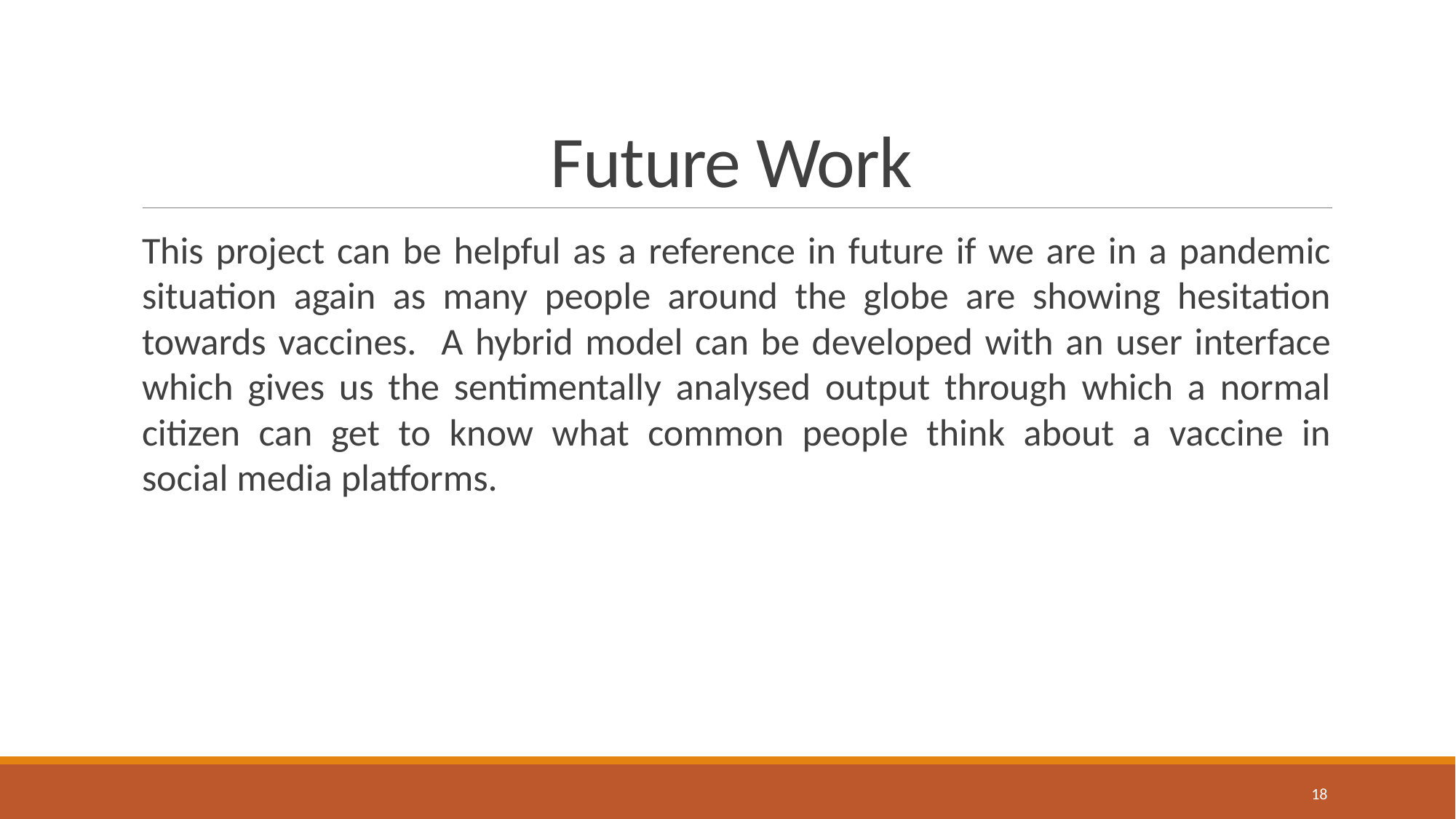

# Future Work
This project can be helpful as a reference in future if we are in a pandemic situation again as many people around the globe are showing hesitation towards vaccines.  A hybrid model can be developed with an user interface which gives us the sentimentally analysed output through which a normal citizen can get to know what common people think about a vaccine in social media platforms.
18